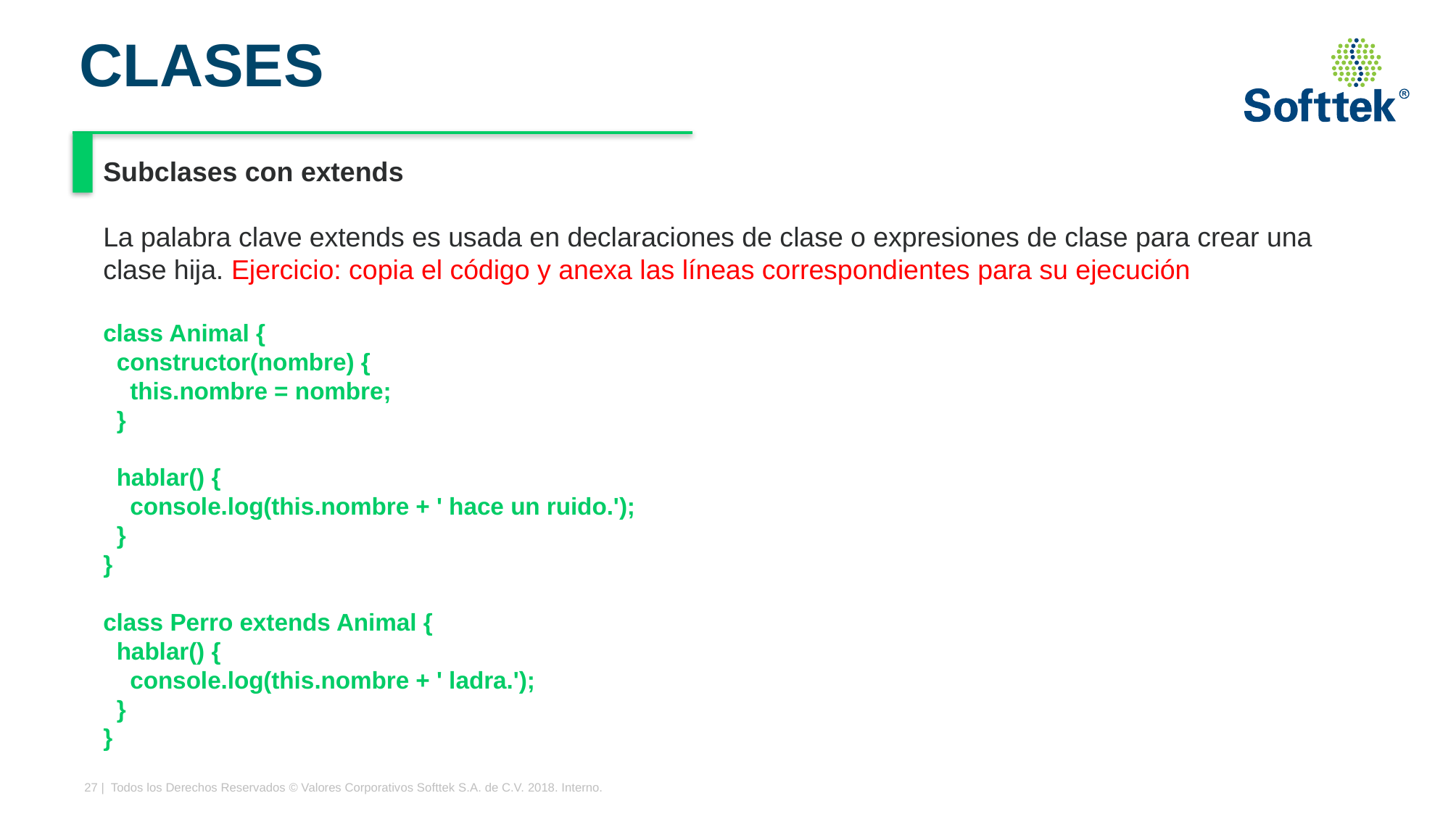

# CLASES

Subclases con extends

La palabra clave extends es usada en declaraciones de clase o expresiones de clase para crear una clase hija. Ejercicio: copia el código y anexa las líneas correspondientes para su ejecución

class Animal {
  constructor(nombre) {
    this.nombre = nombre;
  }

  hablar() {
    console.log(this.nombre + ' hace un ruido.');
  }
}

class Perro extends Animal {
  hablar() {
    console.log(this.nombre + ' ladra.');
  }
}